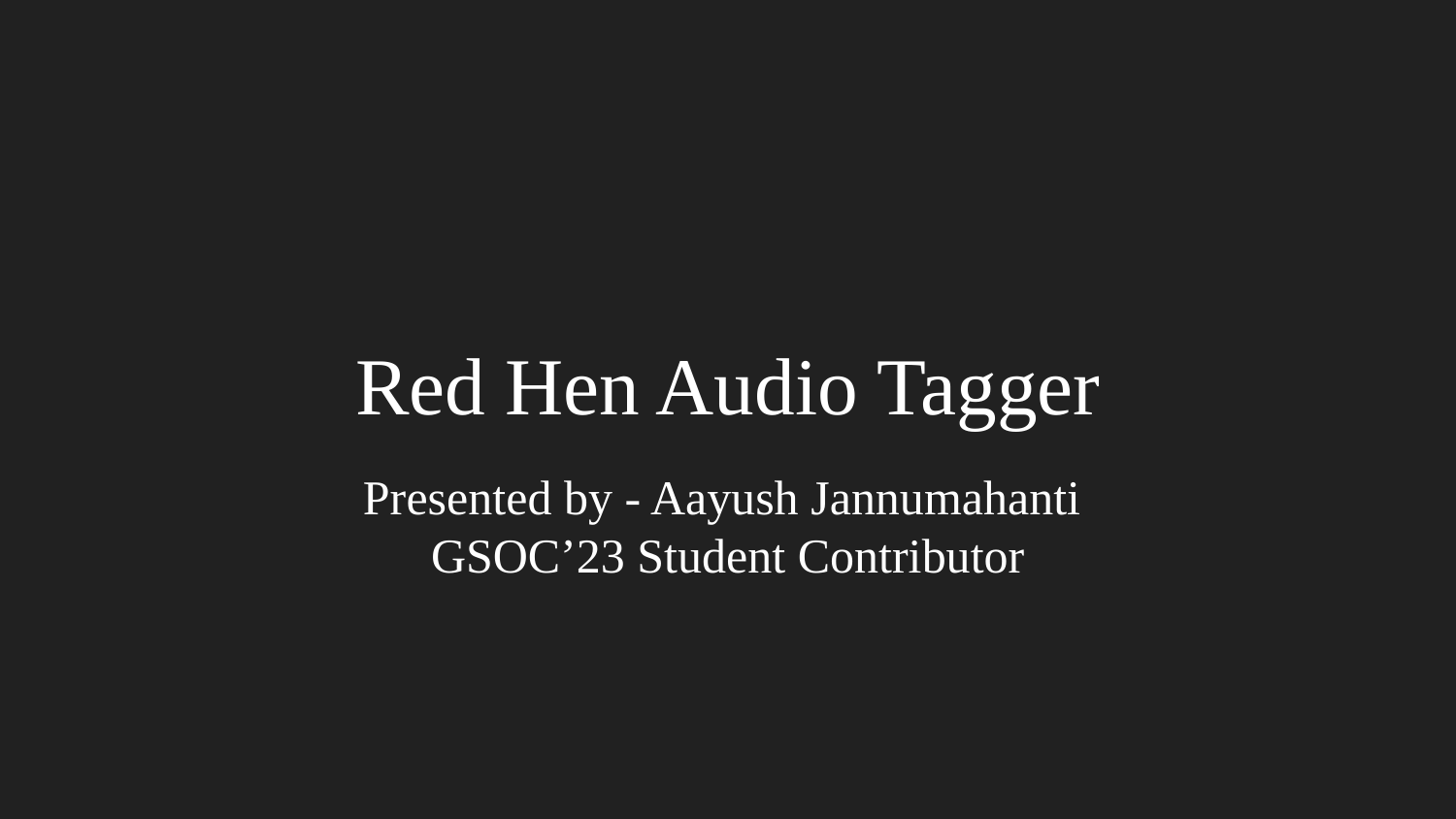

# Red Hen Audio Tagger
Presented by - Aayush Jannumahanti
GSOC’23 Student Contributor